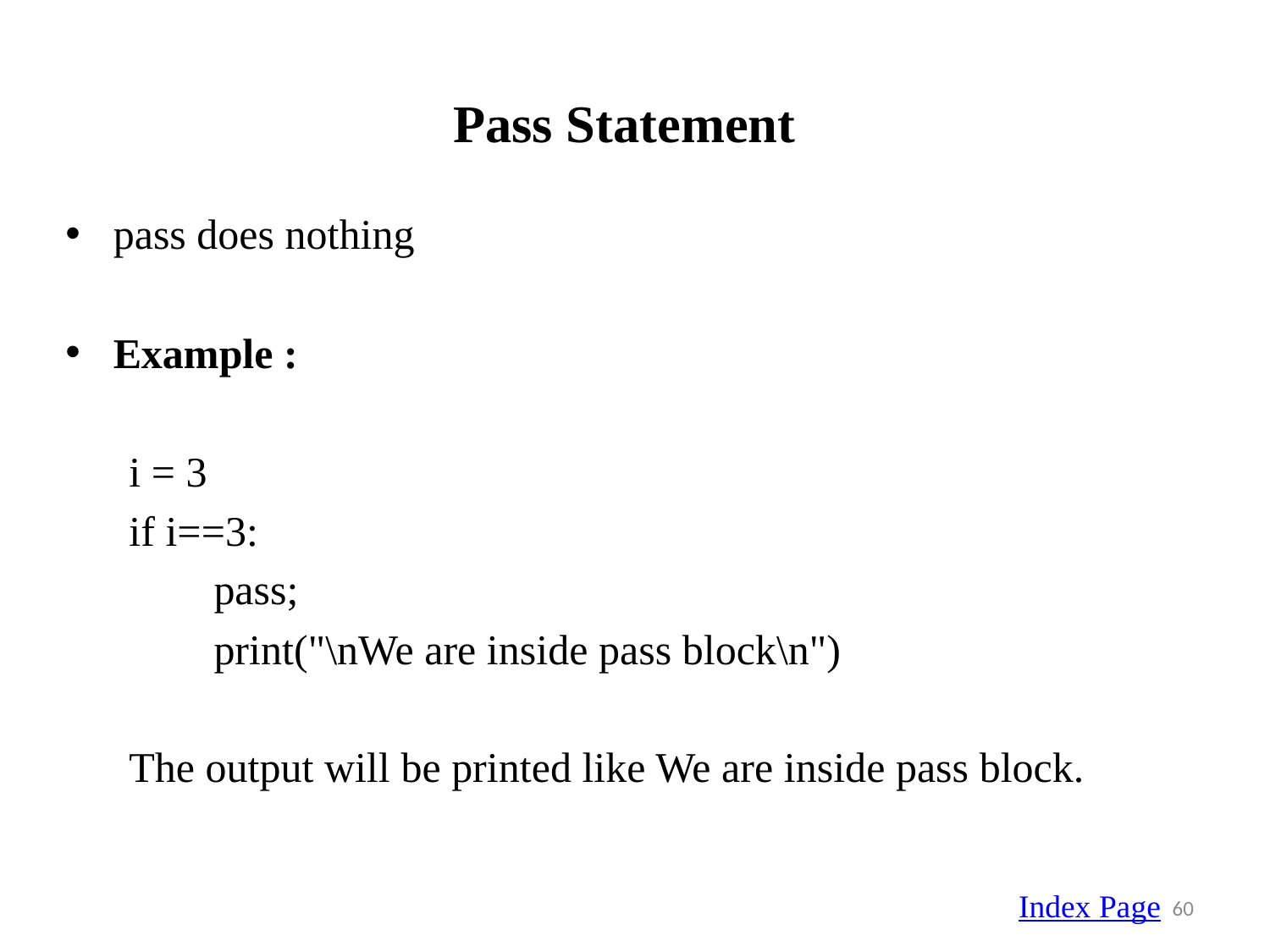

# Pass Statement
pass does nothing

Example :

      i = 3
      if i==3:
              pass;
              print("\nWe are inside pass block\n")

      The output will be printed like We are inside pass block.

Index Page
60